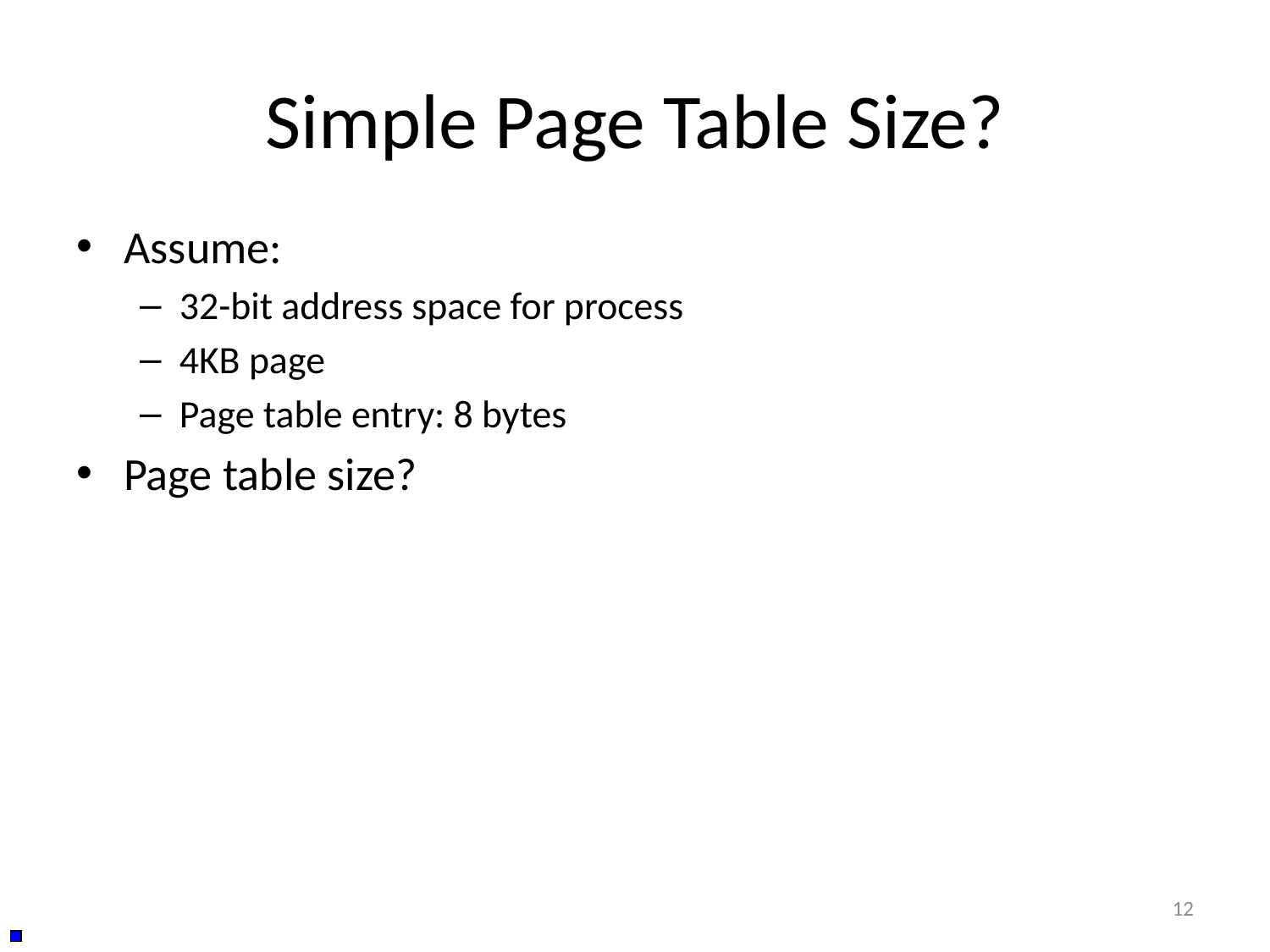

# Simple Page Table Size?
Assume:
32-bit address space for process
4KB page
Page table entry: 8 bytes
Page table size?
12